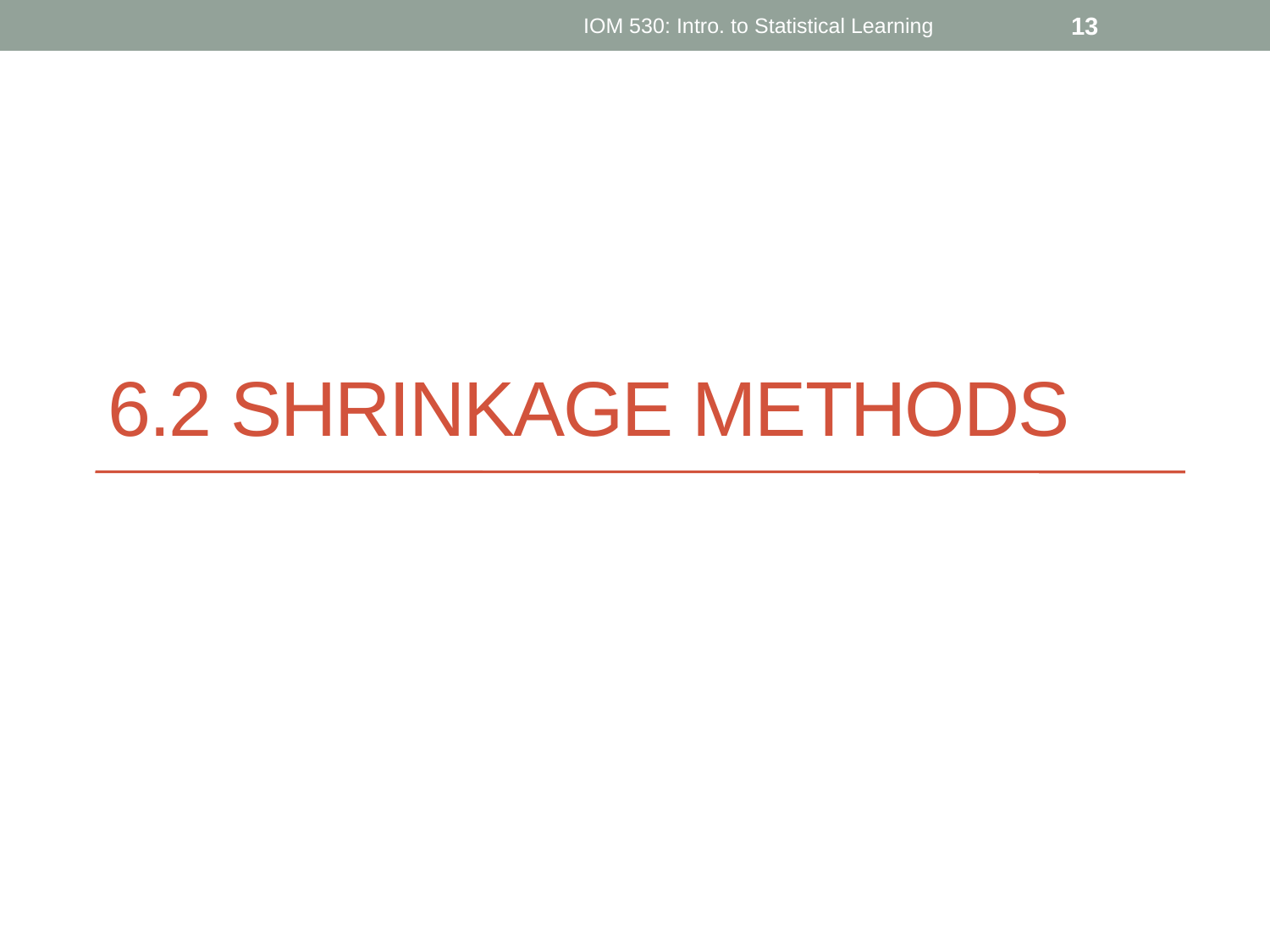

IOM 530: Intro. to Statistical Learning
13
# 6.2 Shrinkage Methods